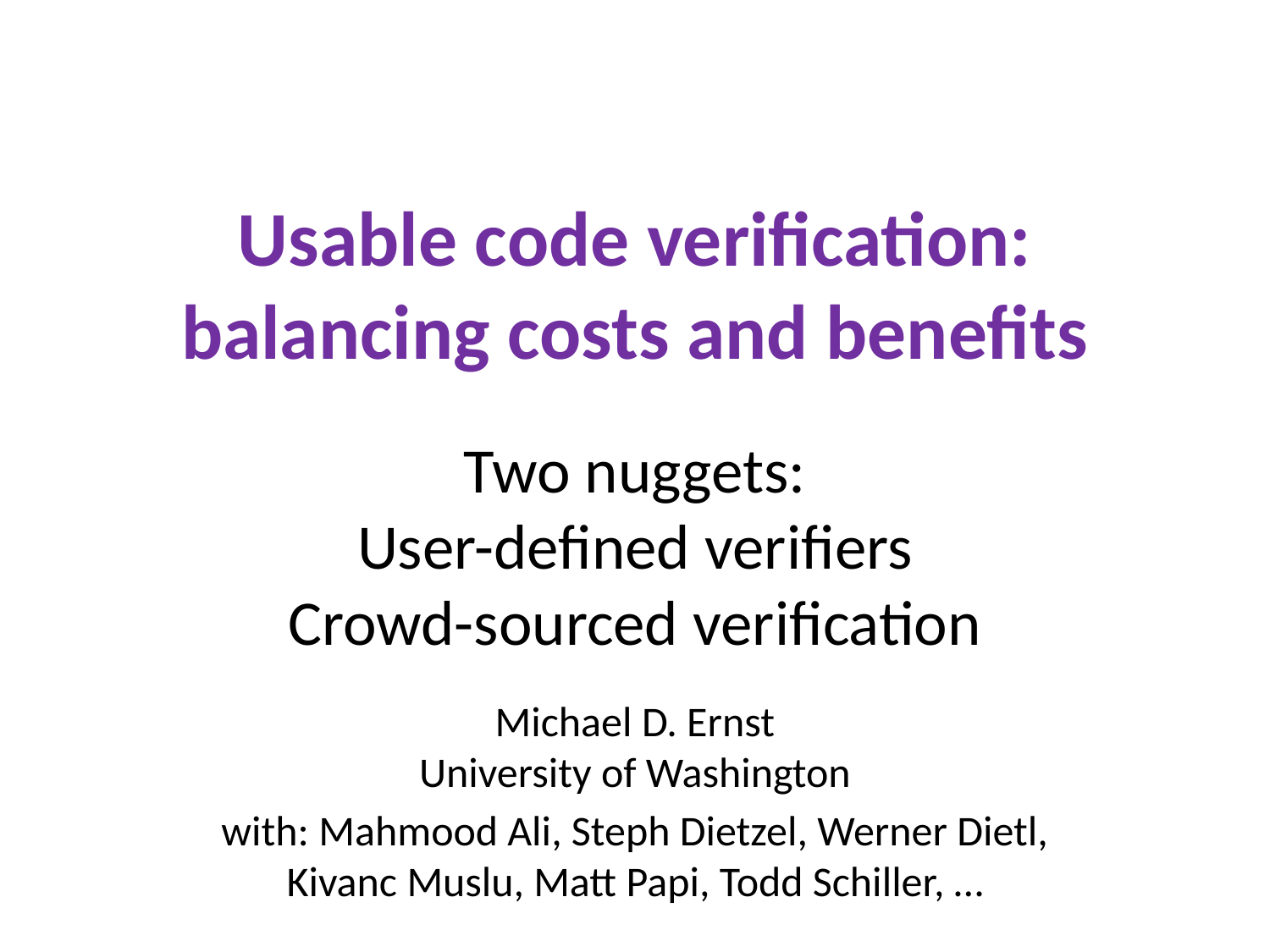

# Usable code verification: balancing costs and benefits
Two nuggets:
User-defined verifiers
Crowd-sourced verification
Michael D. Ernst
University of Washington
with: Mahmood Ali, Steph Dietzel, Werner Dietl, Kivanc Muslu, Matt Papi, Todd Schiller, …